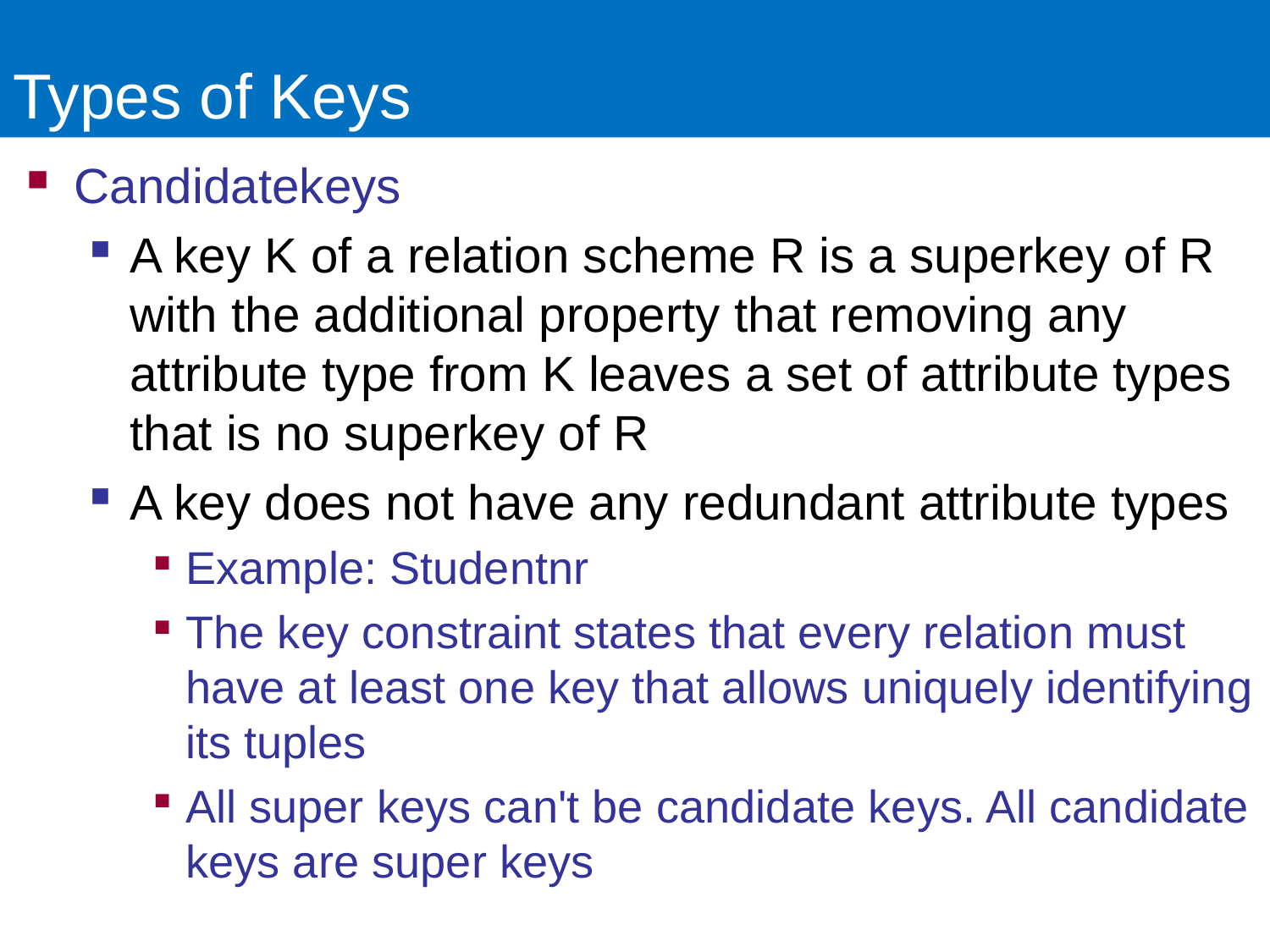

# Types of Keys
Candidatekeys
A key K of a relation scheme R is a superkey of R with the additional property that removing any attribute type from K leaves a set of attribute types that is no superkey of R
A key does not have any redundant attribute types
Example: Studentnr
The key constraint states that every relation must have at least one key that allows uniquely identifying its tuples
All super keys can't be candidate keys. All candidate keys are super keys